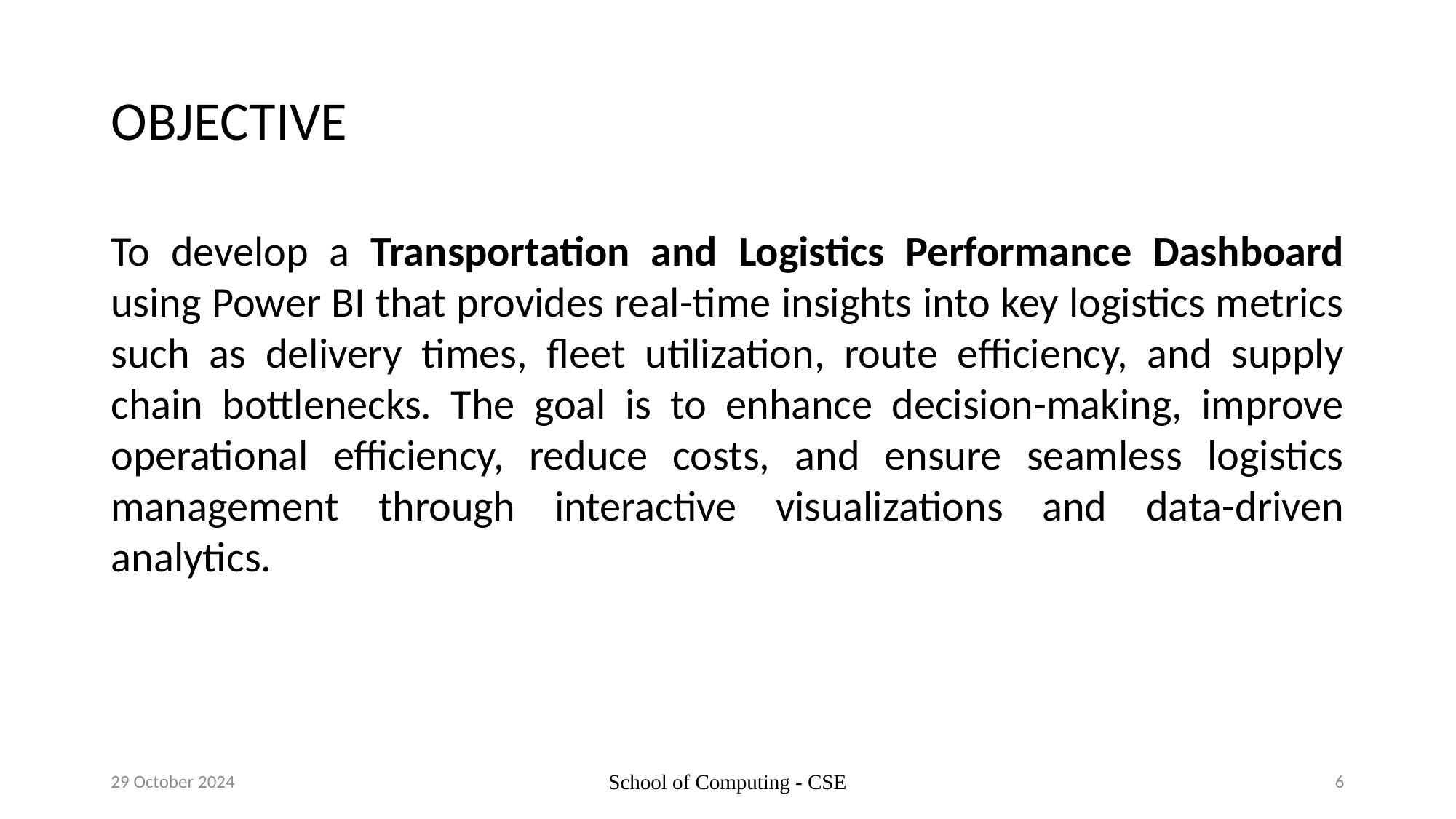

# OBJECTIVE
To develop a Transportation and Logistics Performance Dashboard using Power BI that provides real-time insights into key logistics metrics such as delivery times, fleet utilization, route efficiency, and supply chain bottlenecks. The goal is to enhance decision-making, improve operational efficiency, reduce costs, and ensure seamless logistics management through interactive visualizations and data-driven analytics.
29 October 2024
School of Computing - CSE
6